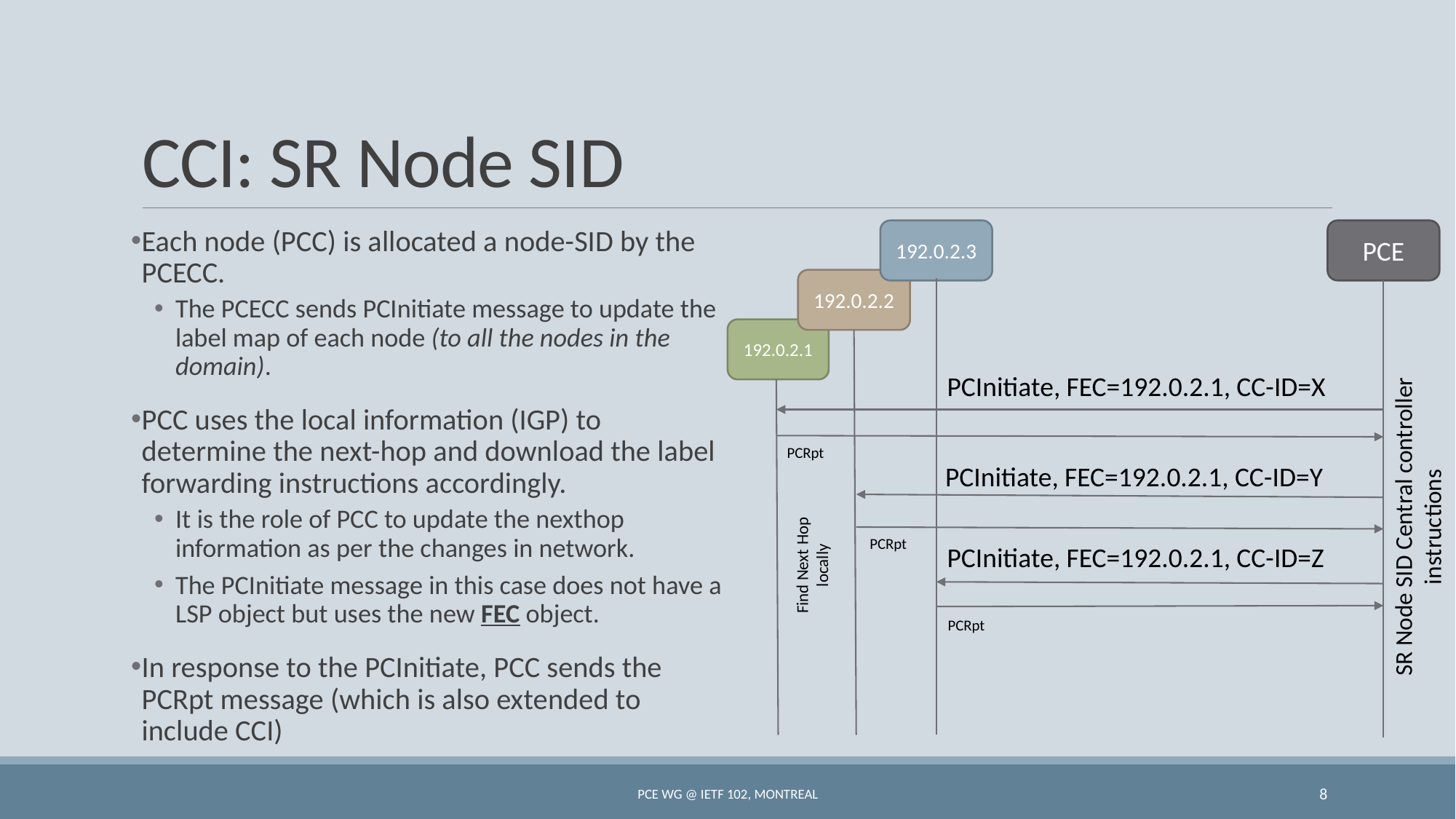

# CCI: SR Node SID
Each node (PCC) is allocated a node-SID by the PCECC.
The PCECC sends PCInitiate message to update the label map of each node (to all the nodes in the domain).
PCC uses the local information (IGP) to determine the next-hop and download the label forwarding instructions accordingly.
It is the role of PCC to update the nexthop information as per the changes in network.
The PCInitiate message in this case does not have a LSP object but uses the new FEC object.
In response to the PCInitiate, PCC sends the PCRpt message (which is also extended to include CCI)
192.0.2.3
PCE
192.0.2.2
192.0.2.1
PCInitiate, FEC=192.0.2.1, CC-ID=X
PCRpt
PCInitiate, FEC=192.0.2.1, CC-ID=Y
SR Node SID Central controller instructions
PCRpt
PCInitiate, FEC=192.0.2.1, CC-ID=Z
Find Next Hop locally
PCRpt
PCE WG @ IETF 102, Montreal
8